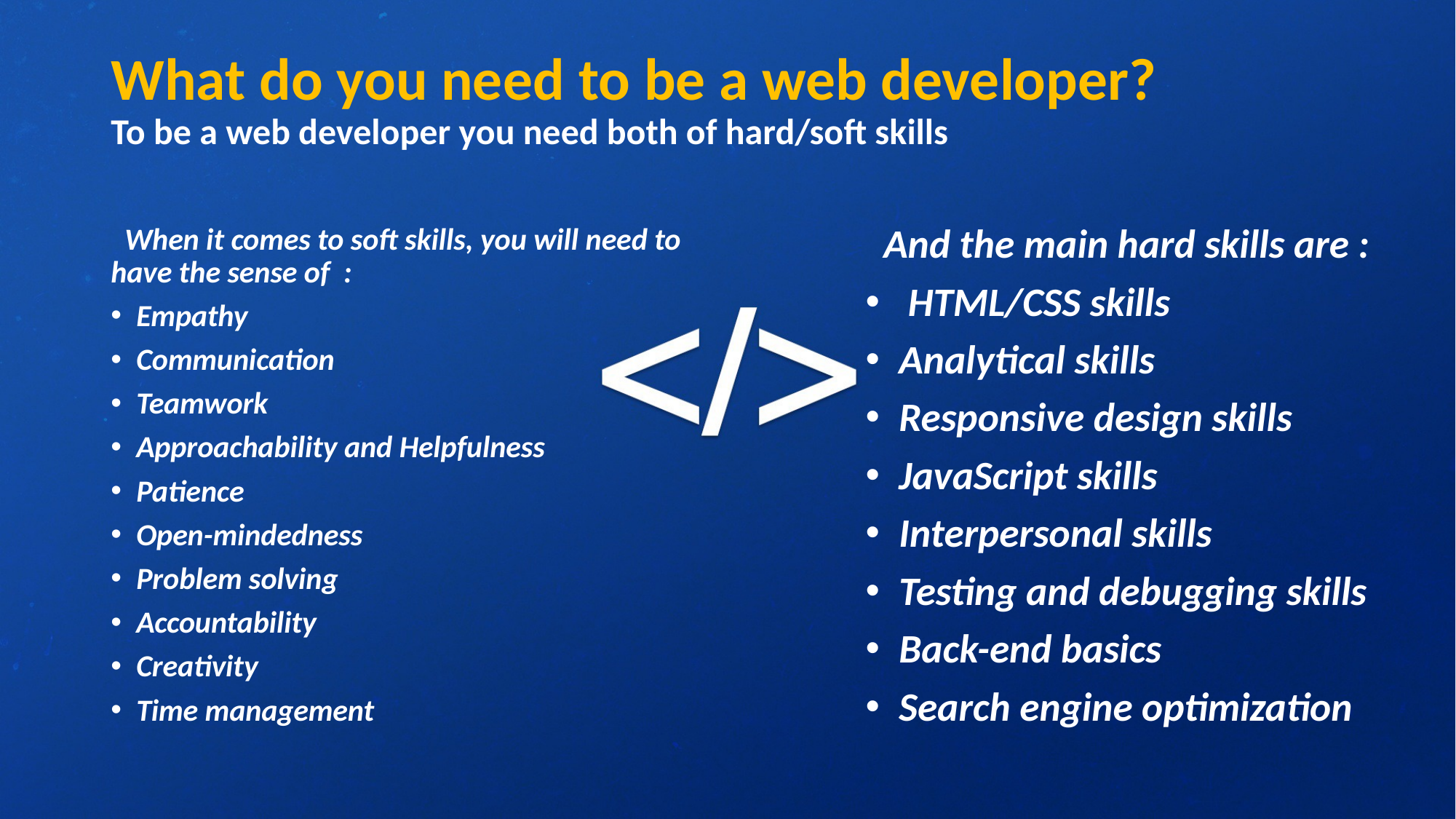

# What do you need to be a web developer? To be a web developer you need both of hard/soft skills
  When it comes to soft skills, you will need to have the sense of  :
Empathy
Communication
Teamwork
Approachability and Helpfulness
Patience
Open-mindedness
Problem solving
Accountability
Creativity
Time management

  And the main hard skills are :
 HTML/CSS skills
Analytical skills
Responsive design skills
JavaScript skills
Interpersonal skills
Testing and debugging skills
Back-end basics
Search engine optimization